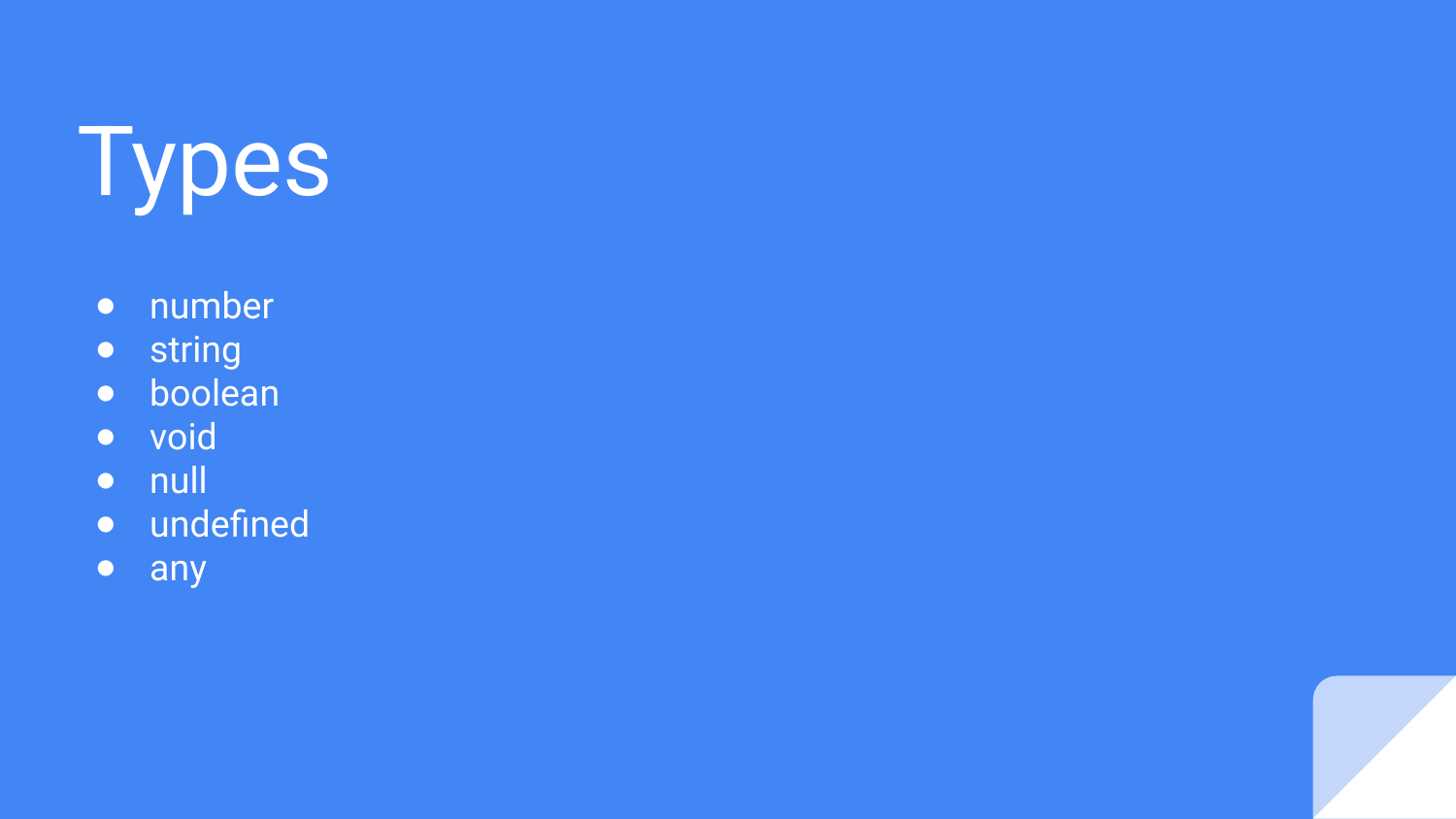

# Types
number
string
boolean
void
null
undefined
any